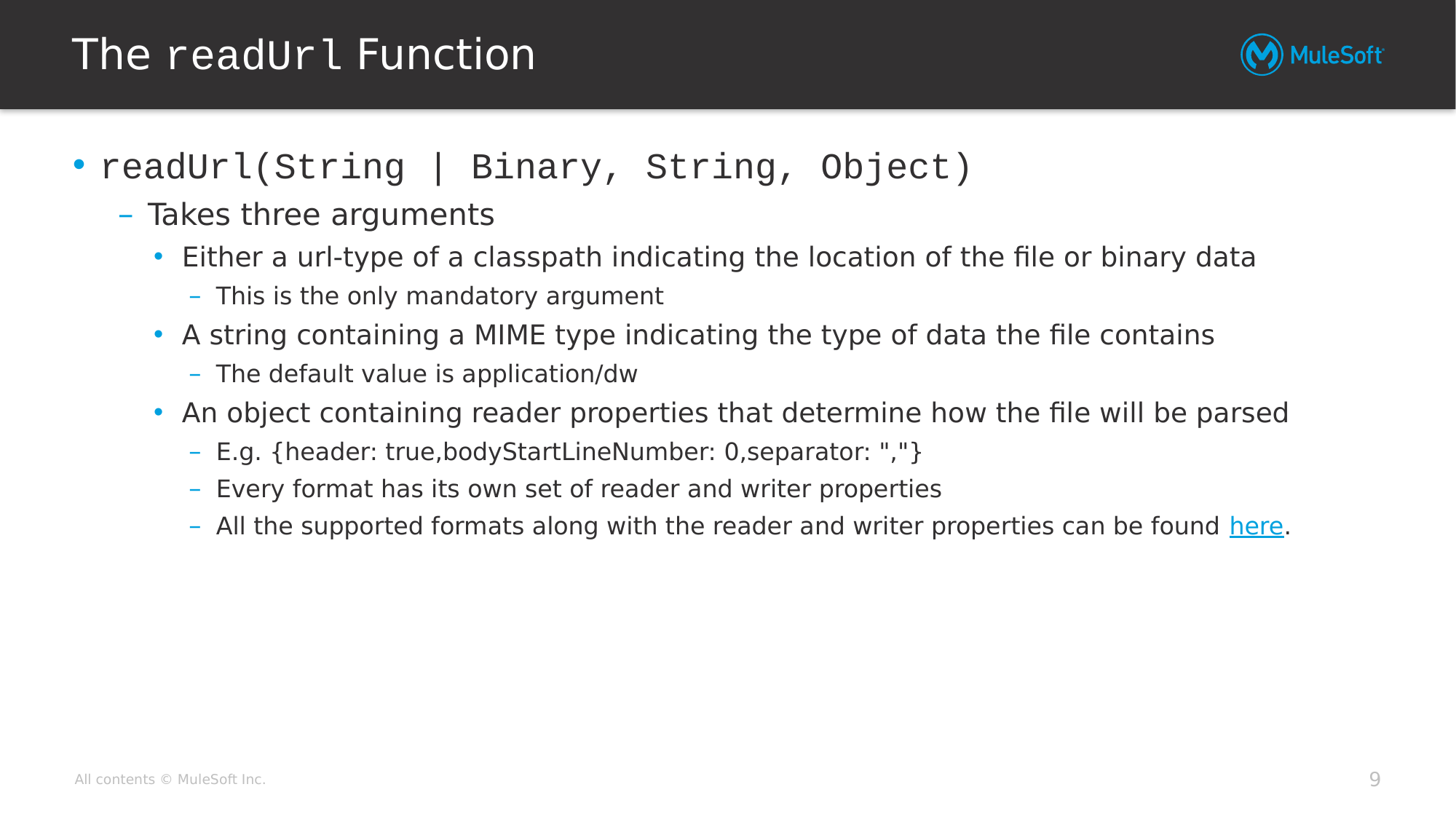

# The readUrl Function
readUrl(String | Binary, String, Object)
Takes three arguments
Either a url-type of a classpath indicating the location of the file or binary data
This is the only mandatory argument
A string containing a MIME type indicating the type of data the file contains
The default value is application/dw
An object containing reader properties that determine how the file will be parsed
E.g. {header: true,bodyStartLineNumber: 0,separator: ","}
Every format has its own set of reader and writer properties
All the supported formats along with the reader and writer properties can be found here.

9